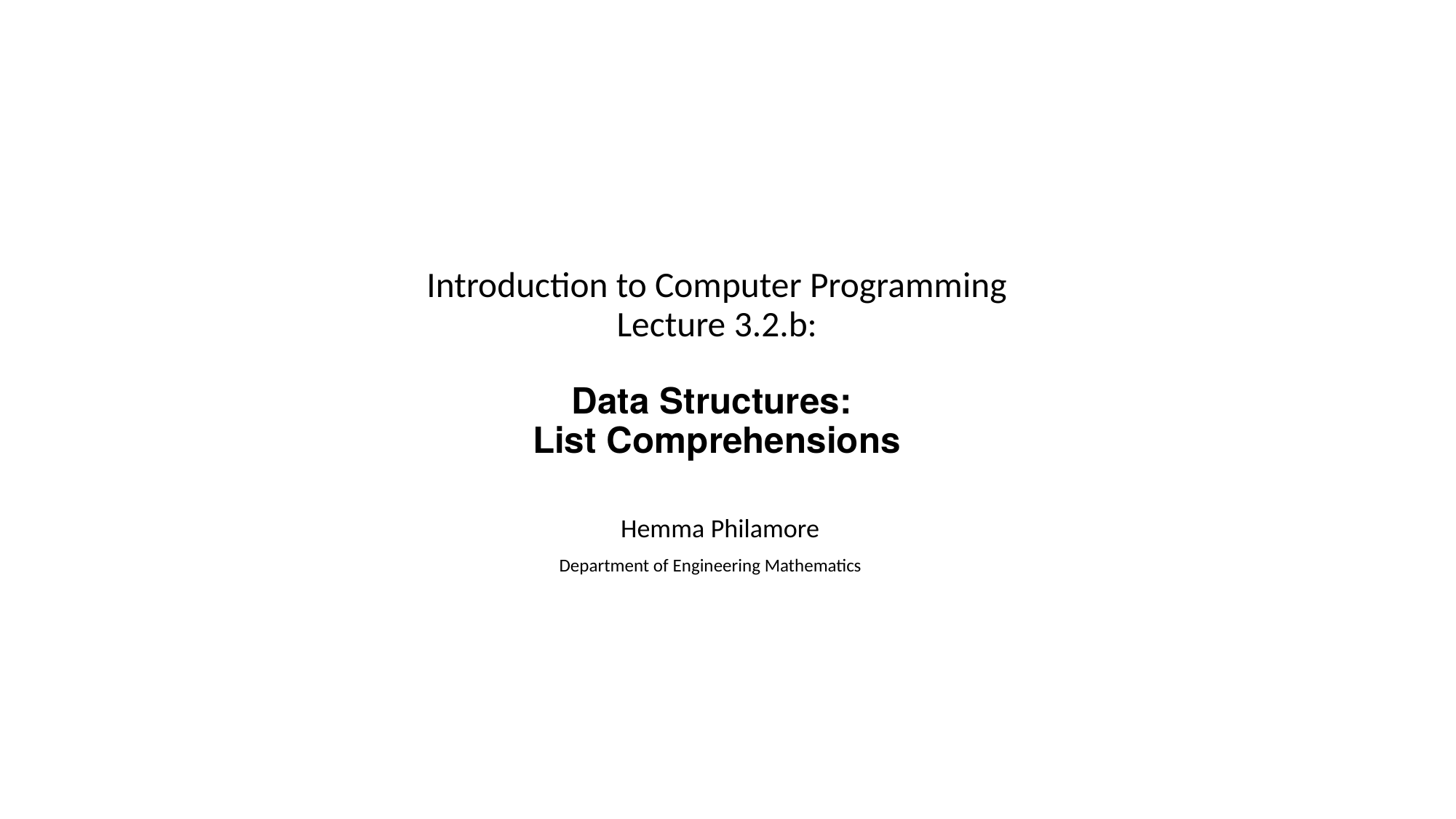

# Introduction to Computer Programming Lecture 3.2.b:

Data Structures:
List Comprehensions
Hemma Philamore

Department of Engineering Mathematics